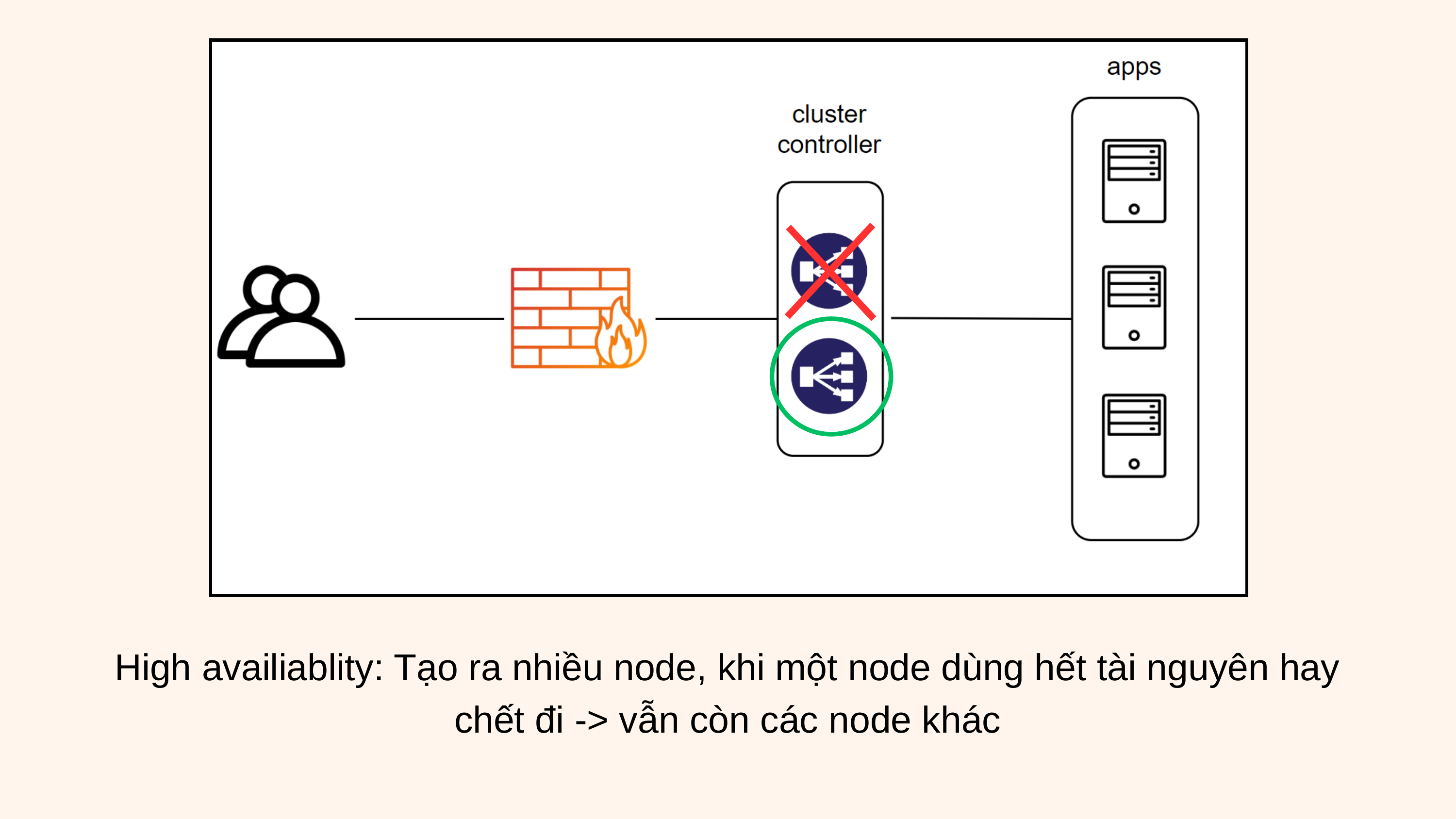

High availiablity: Tạo ra nhiều node, khi một node dùng hết tài nguyên hay chết đi -> vẫn còn các node khác